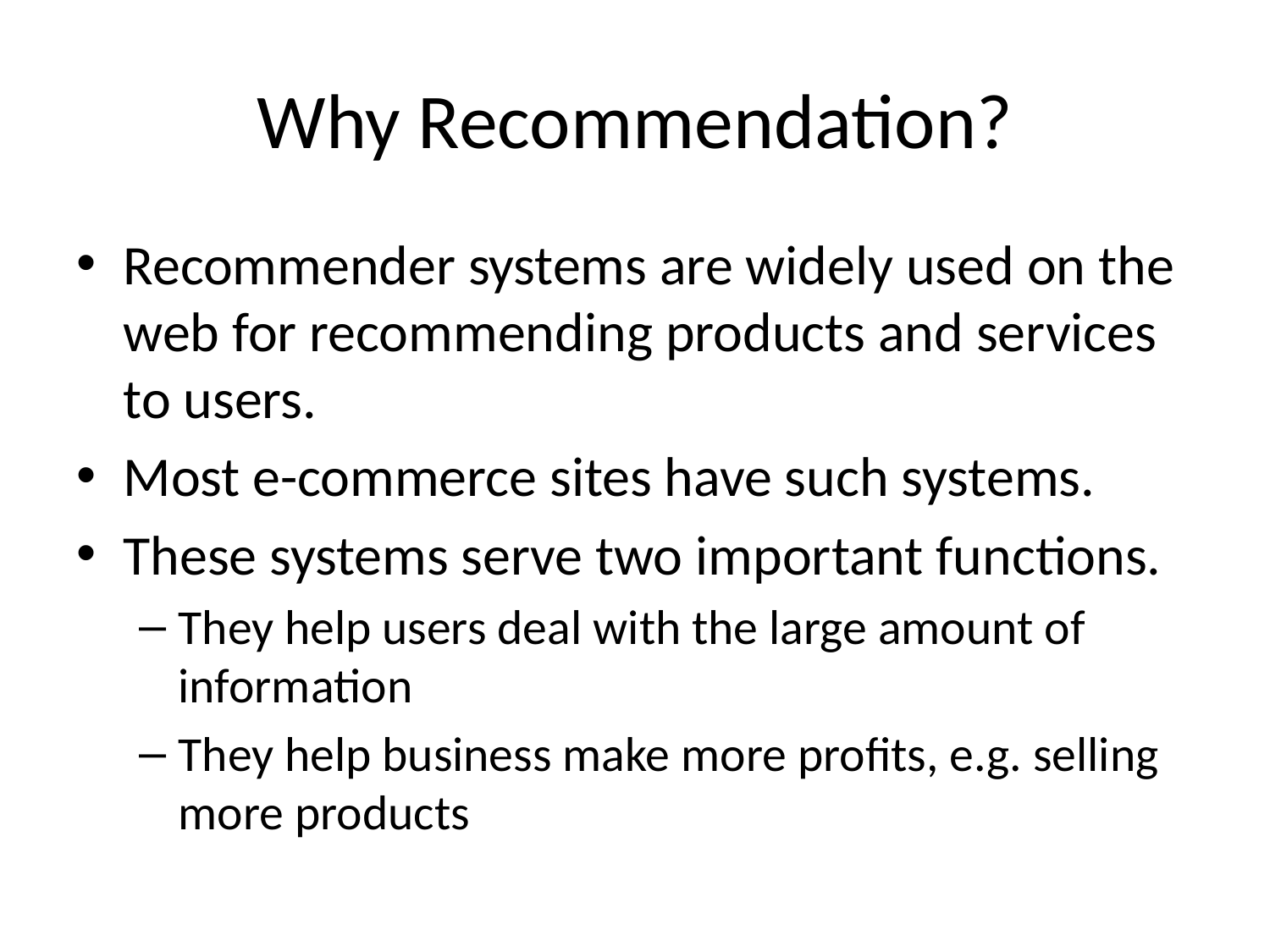

# Why Recommendation?
Recommender systems are widely used on the web for recommending products and services to users.
Most e-commerce sites have such systems.
These systems serve two important functions.
They help users deal with the large amount of information
They help business make more profits, e.g. selling more products